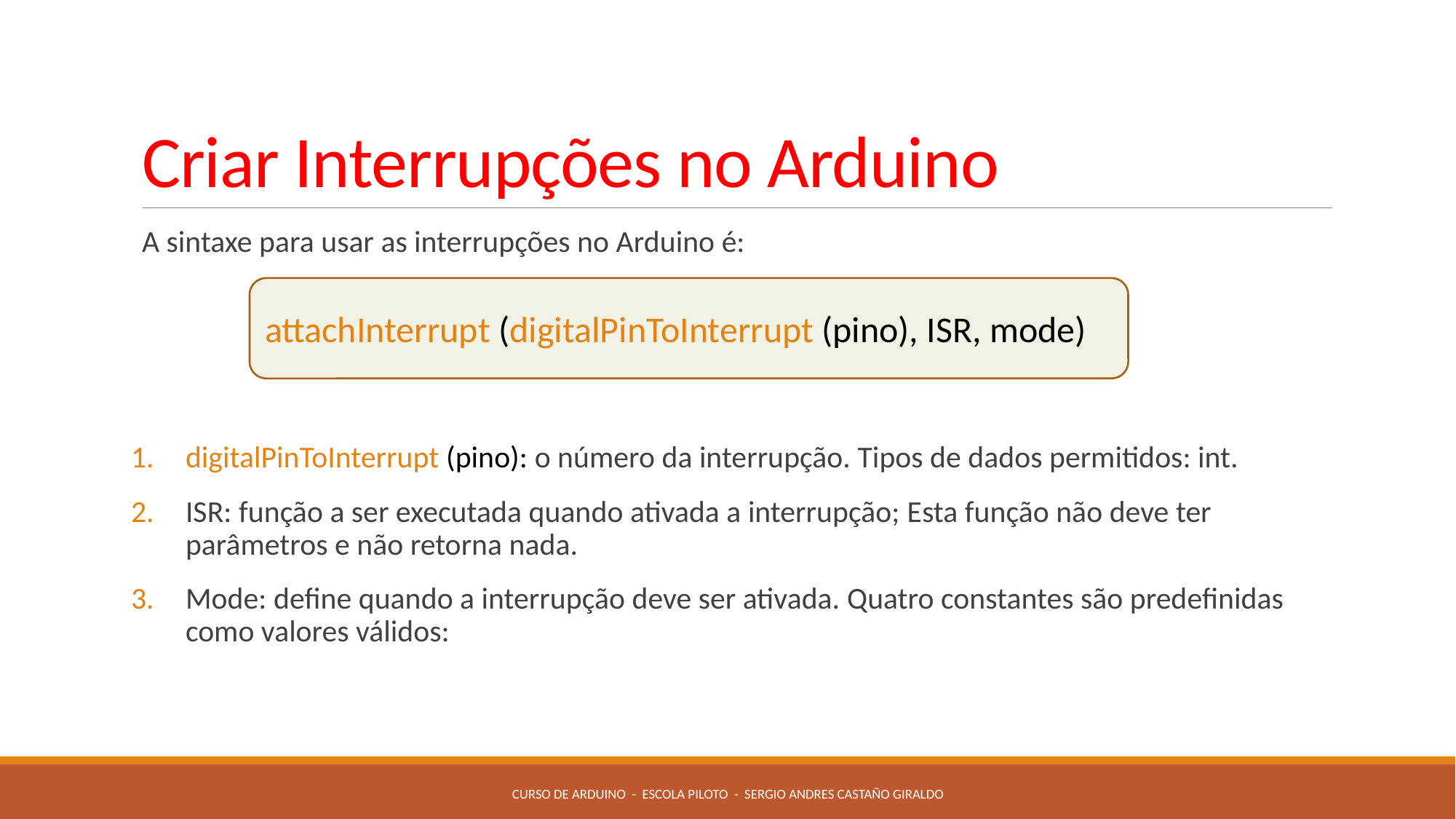

# Criar Interrupções no Arduino
A sintaxe para usar as interrupções no Arduino é:

digitalPinToInterrupt (pino): o número da interrupção. Tipos de dados permitidos: int.
ISR: função a ser executada quando ativada a interrupção; Esta função não deve ter parâmetros e não retorna nada.
Mode: define quando a interrupção deve ser ativada. Quatro constantes são predefinidas como valores válidos:

attachInterrupt (digitalPinToInterrupt (pino), ISR, mode)
Curso de Arduino  -  Escola Piloto  -  Sergio Andres Castaño Giraldo